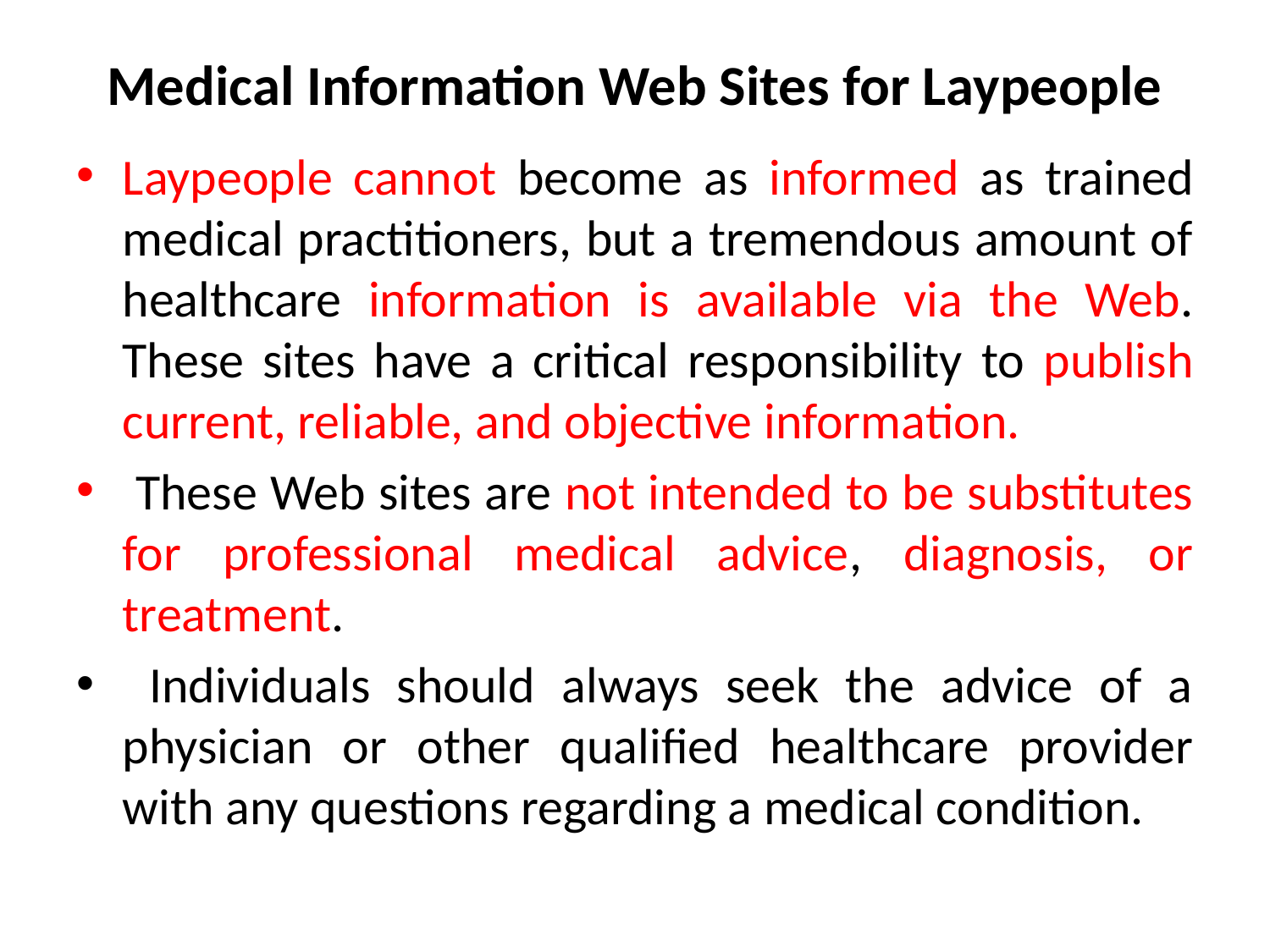

# Medical Information Web Sites for Laypeople
Laypeople cannot become as informed as trained medical practitioners, but a tremendous amount of healthcare information is available via the Web. These sites have a critical responsibility to publish current, reliable, and objective information.
 These Web sites are not intended to be substitutes for professional medical advice, diagnosis, or treatment.
 Individuals should always seek the advice of a physician or other qualified healthcare provider with any questions regarding a medical condition.